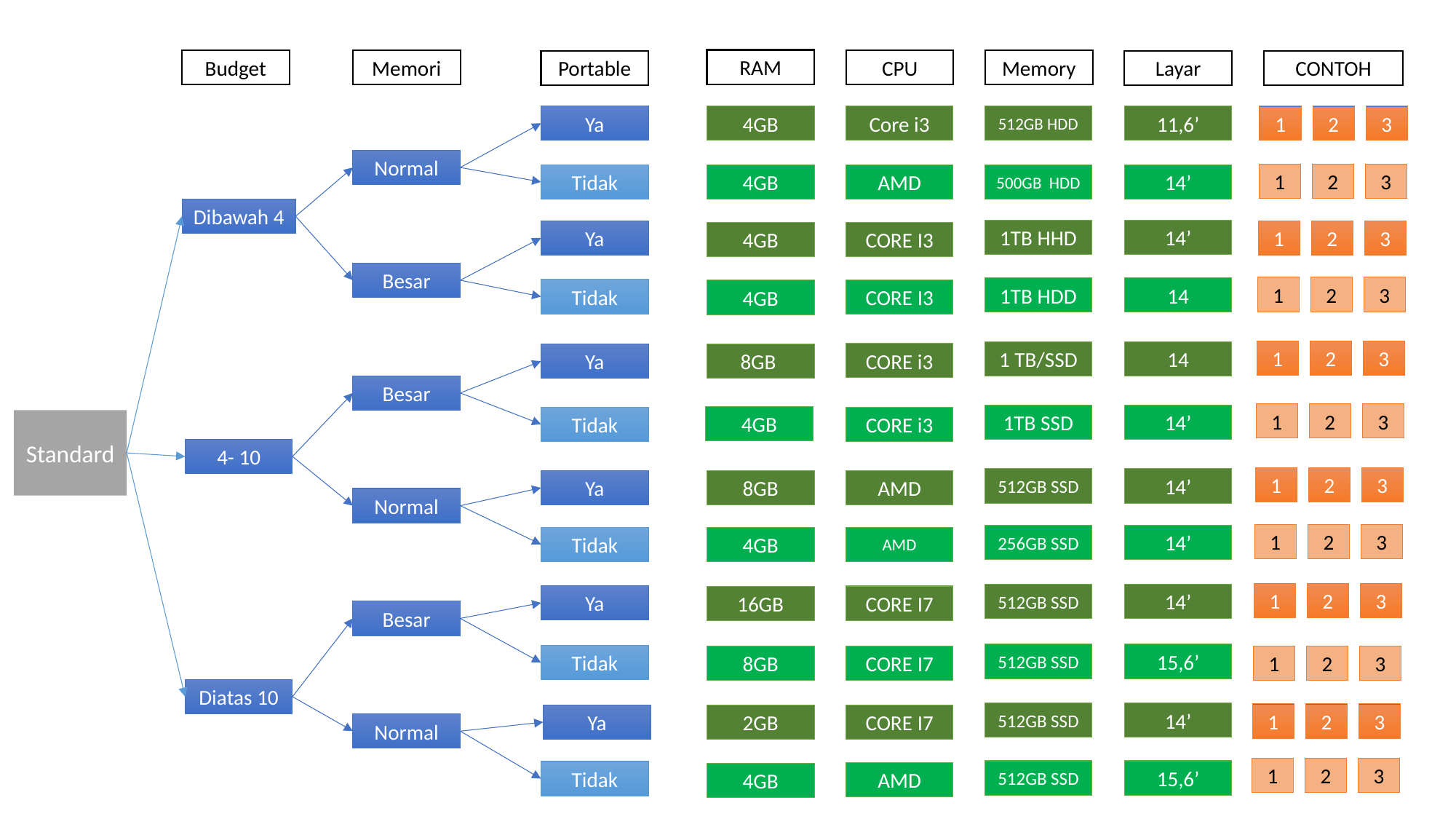

RAM
CPU
Budget
Memori
Memory
Portable
Layar
CONTOH
Ya
4GB
Core i3
512GB HDD
11,6’
1
2
3
Normal
1
2
3
Tidak
4GB
AMD
500GB  HDD
14’
Dibawah 4
1TB HHD
14’
1
2
3
Ya
4GB
CORE I3
Besar
1
2
3
1TB HDD
14
Tidak
CORE I3
4GB
1
2
3
1 TB/SSD
14
CORE i3
8GB
Ya
Besar
1
2
3
1TB SSD
14’
4GB
Tidak
CORE i3
Standard
4- 10
1
2
3
512GB SSD
14’
Ya
8GB
AMD
Normal
1
2
3
256GB SSD
14’
Tidak
4GB
AMD
1
2
3
512GB SSD
14’
Ya
CORE I7
16GB
Besar
512GB SSD
15,6’
Tidak
8GB
CORE I7
1
2
3
Diatas 10
512GB SSD
14’
1
2
3
Ya
CORE I7
2GB
Normal
1
2
3
512GB SSD
15,6’
Tidak
AMD
4GB